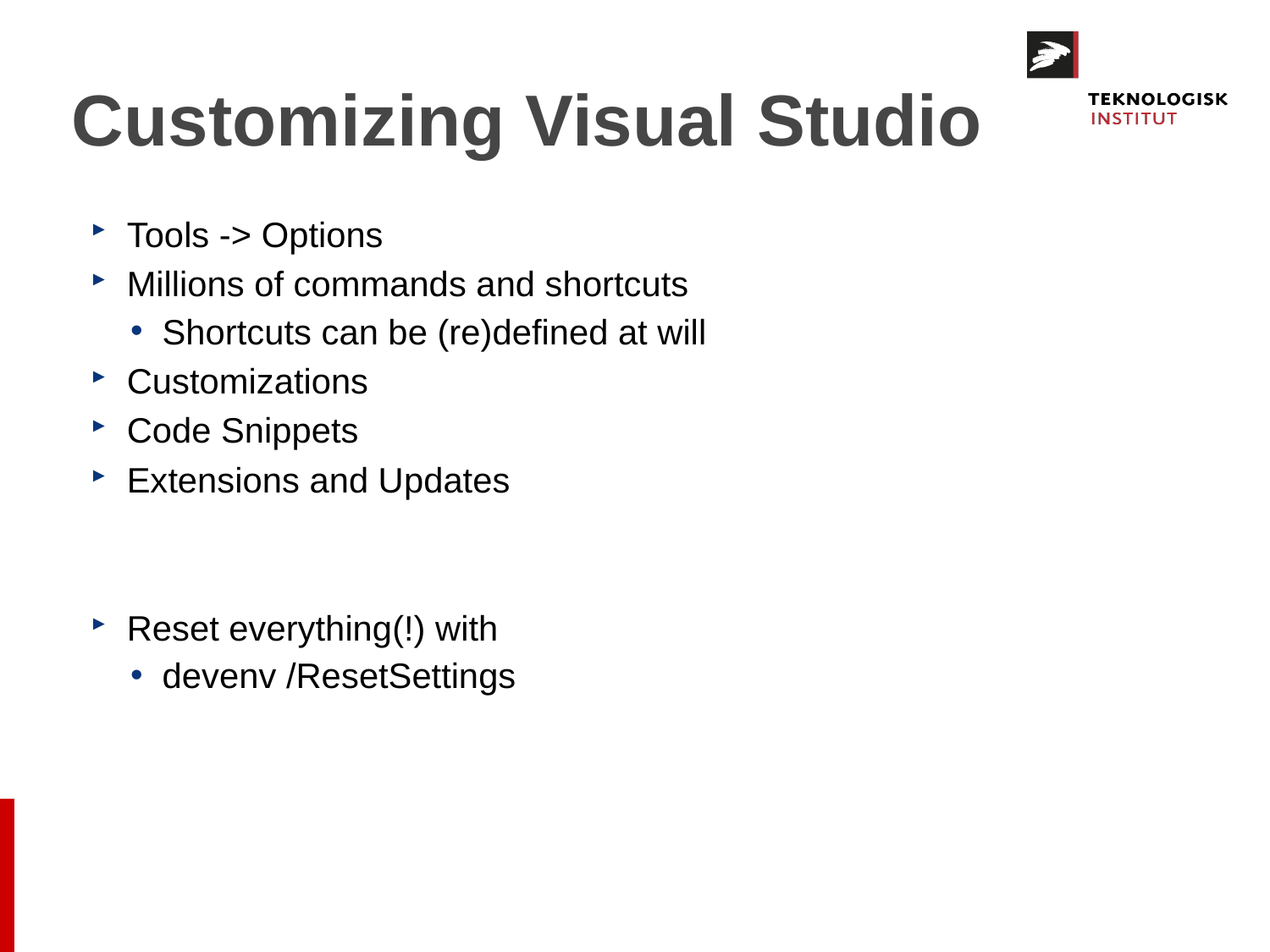

# Customizing Visual Studio
Tools -> Options
Millions of commands and shortcuts
Shortcuts can be (re)defined at will
Customizations
Code Snippets
Extensions and Updates

Reset everything(!) with
devenv /ResetSettings